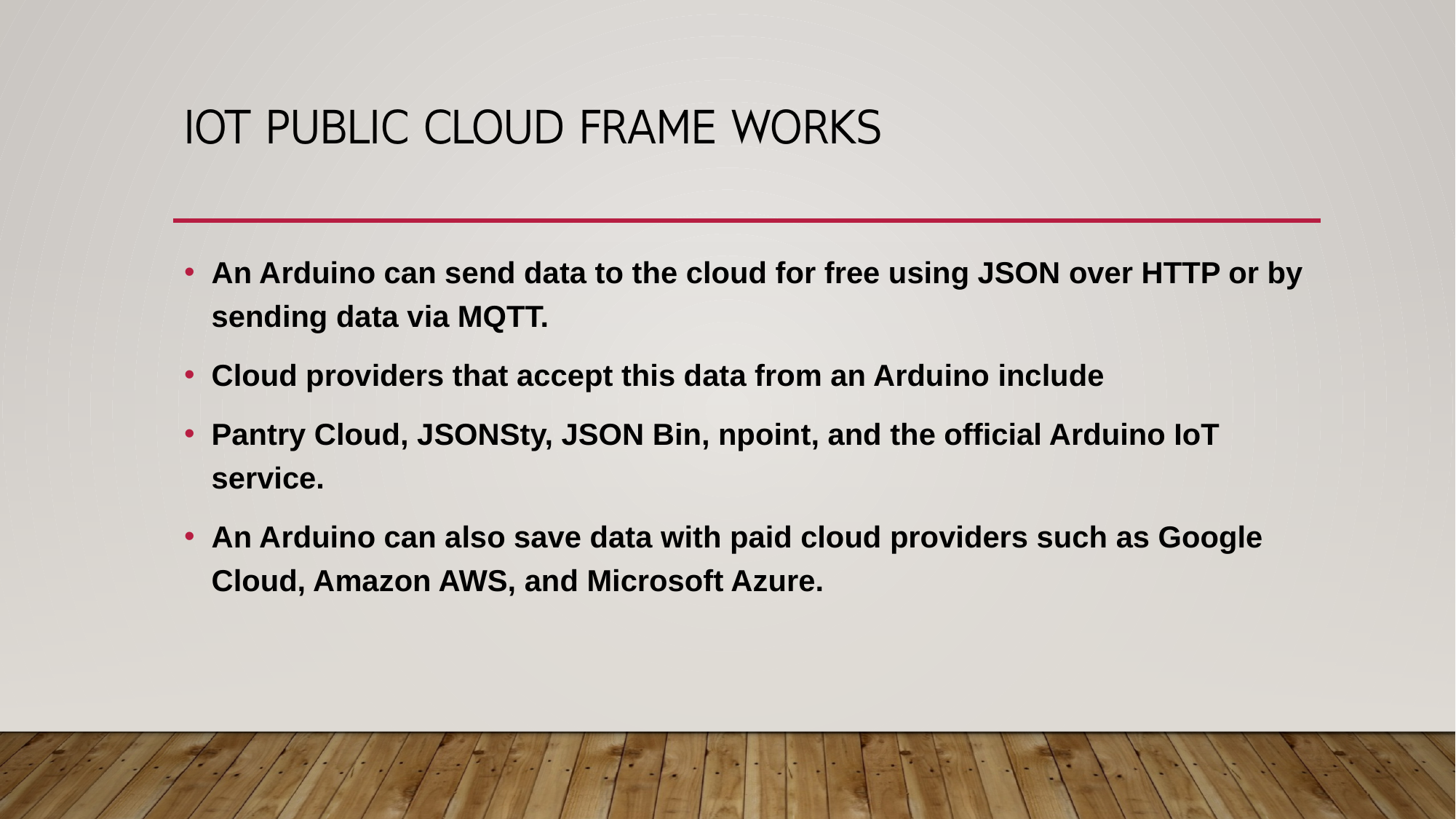

# IOT Public CLOuD Frame works
An Arduino can send data to the cloud for free using JSON over HTTP or by sending data via MQTT.
Cloud providers that accept this data from an Arduino include
Pantry Cloud, JSONSty, JSON Bin, npoint, and the official Arduino IoT service.
An Arduino can also save data with paid cloud providers such as Google Cloud, Amazon AWS, and Microsoft Azure.